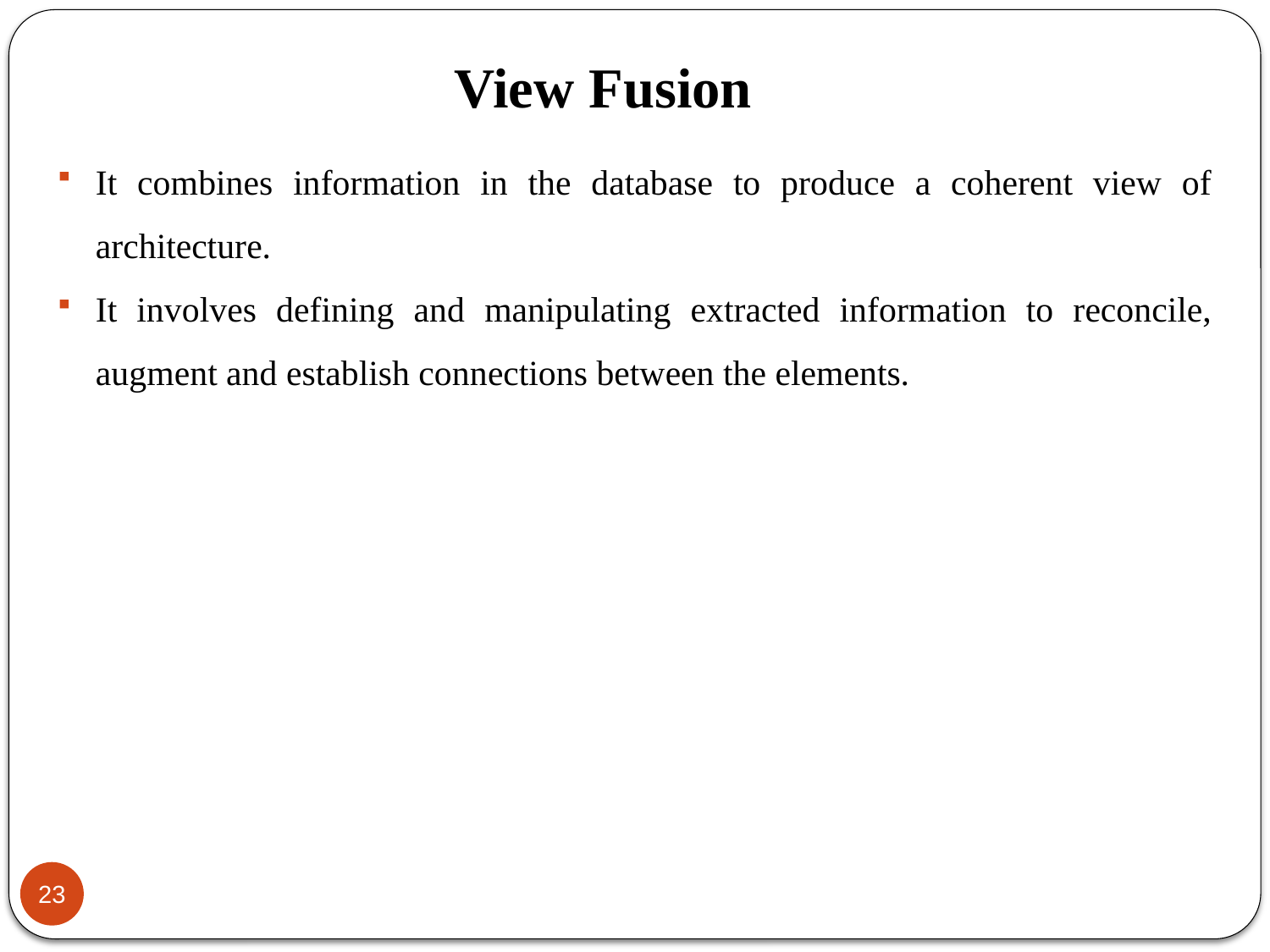

# View Fusion
It combines information in the database to produce a coherent view of architecture.
It involves defining and manipulating extracted information to reconcile, augment and establish connections between the elements.
23